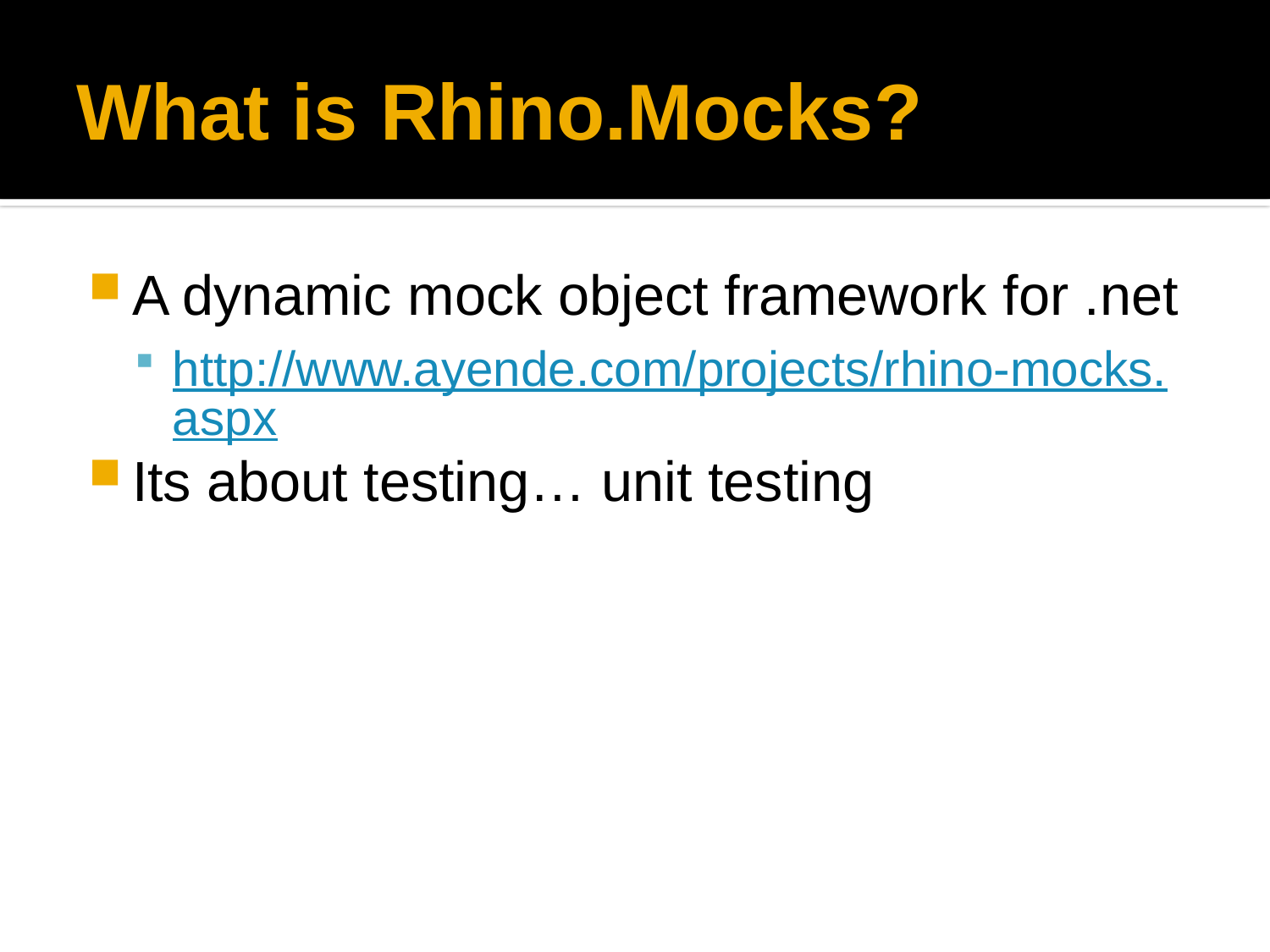

# What is Rhino.Mocks?
A dynamic mock object framework for .net
http://www.ayende.com/projects/rhino-mocks.aspx
Its about testing… unit testing